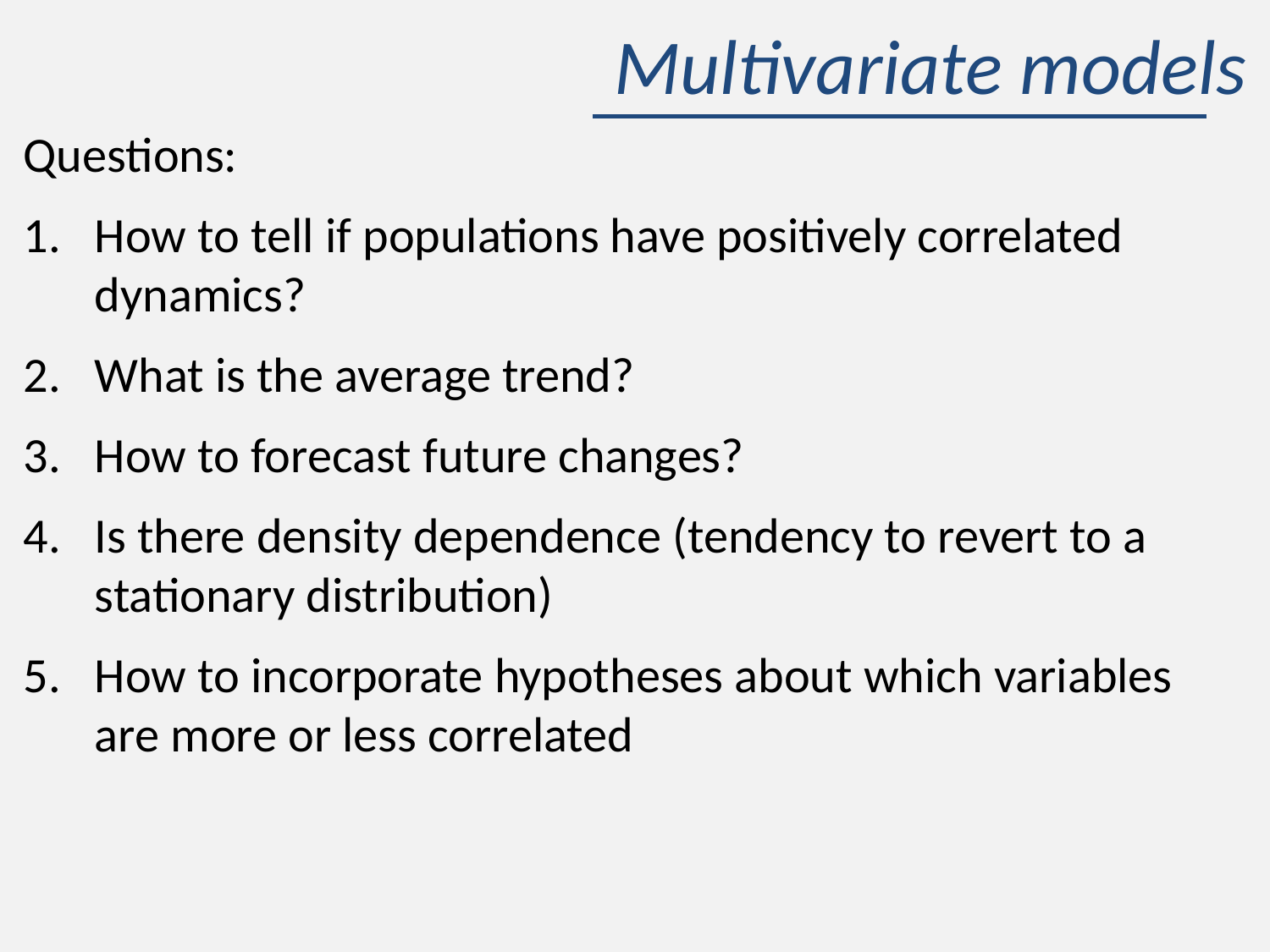

# Multivariate models
Questions:
How to tell if populations have positively correlated dynamics?
What is the average trend?
How to forecast future changes?
Is there density dependence (tendency to revert to a stationary distribution)
How to incorporate hypotheses about which variables are more or less correlated